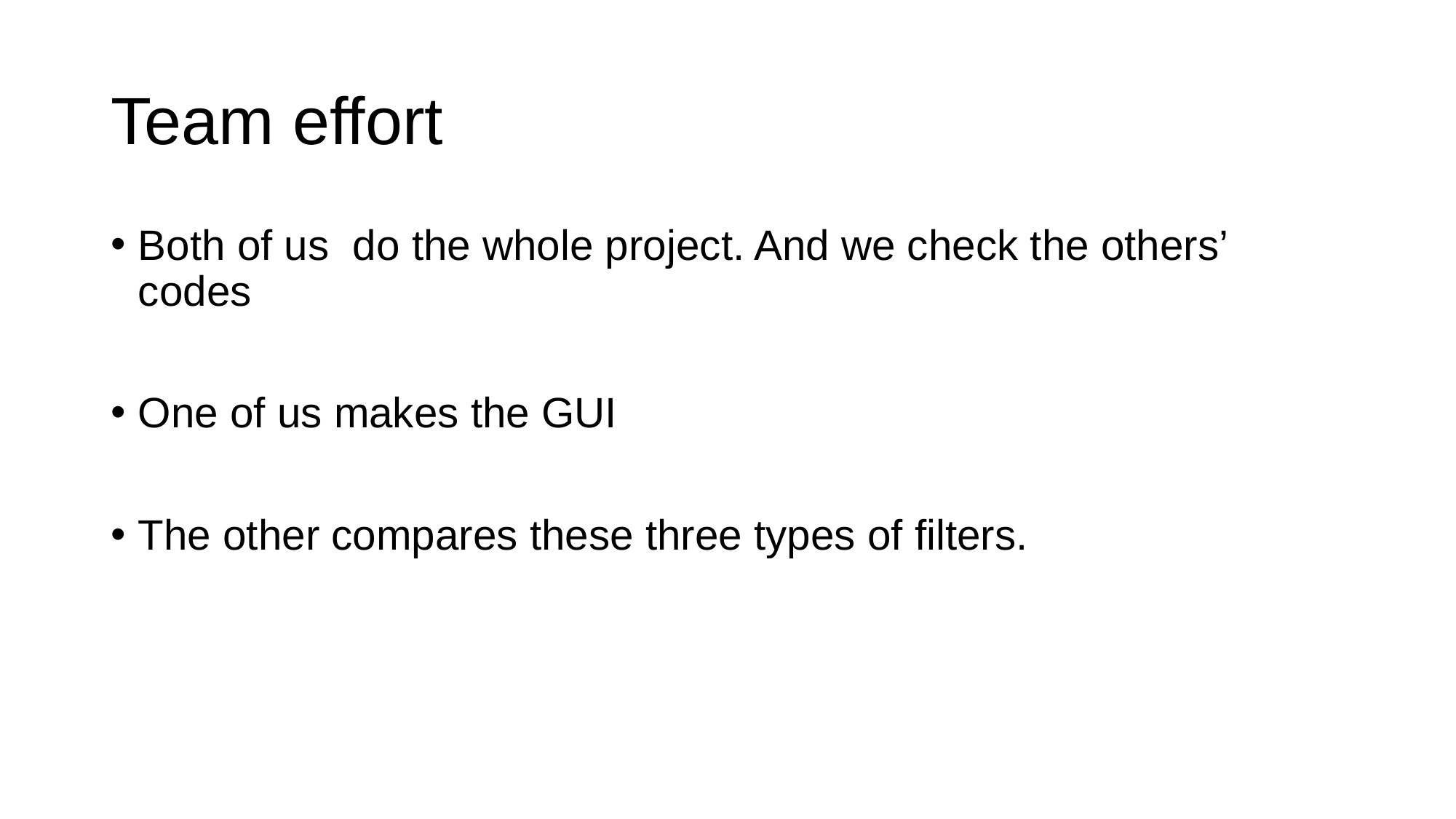

# Team effort
Both of us  do the whole project. And we check the others’ codes

One of us makes the GUI

The other compares these three types of filters.